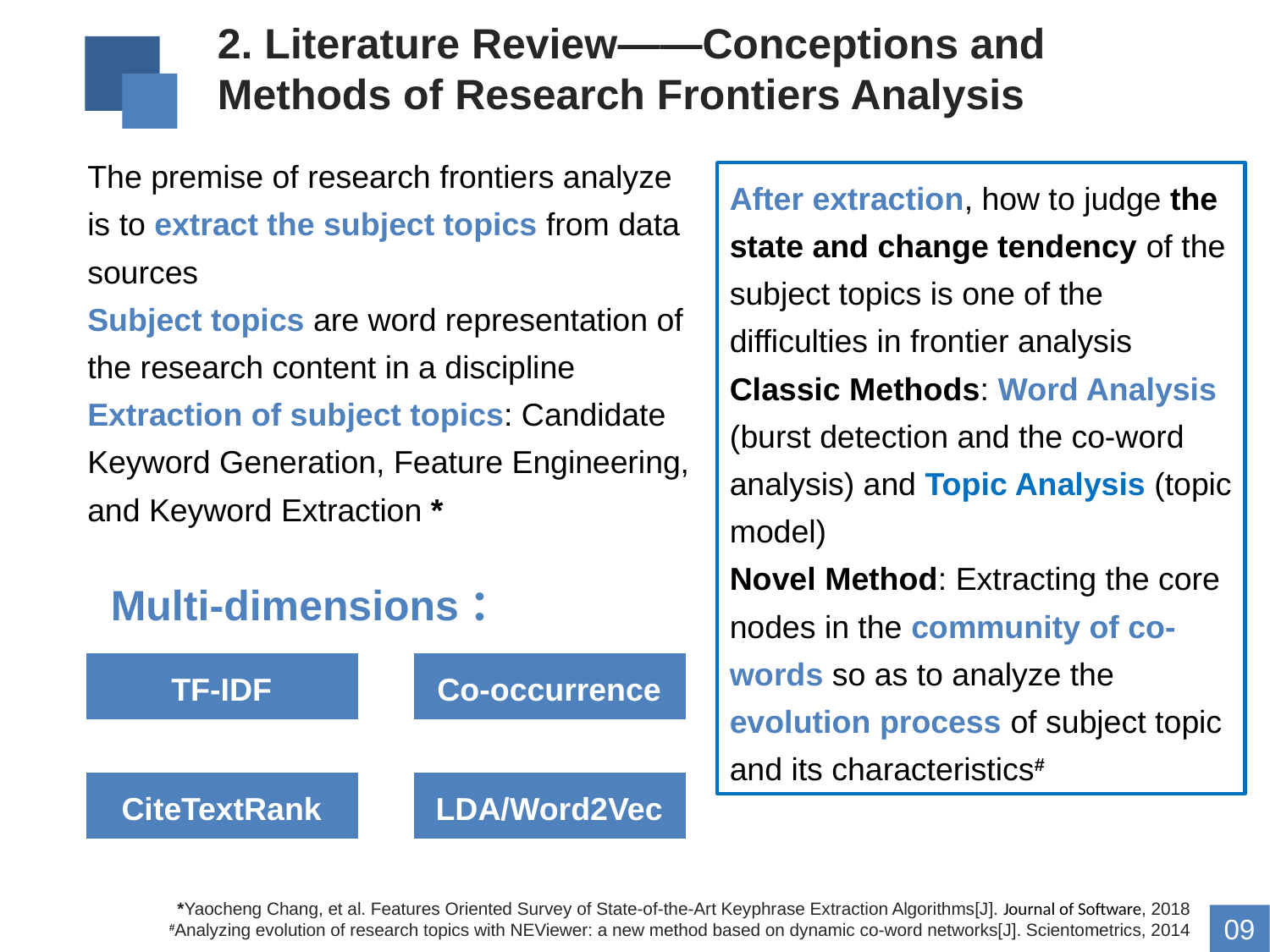

2. Literature Review——Conceptions and Methods of Research Frontiers Analysis

The premise of research frontiers analyze is to extract the subject topics from data sources
Subject topics are word representation of the research content in a discipline
Extraction of subject topics: Candidate Keyword Generation, Feature Engineering, and Keyword Extraction *
After extraction, how to judge the state and change tendency of the subject topics is one of the difficulties in frontier analysis
Classic Methods: Word Analysis (burst detection and the co-word analysis) and Topic Analysis (topic model)
Novel Method: Extracting the core nodes in the community of co-words so as to analyze the evolution process of subject topic and its characteristics#
Multi-dimensions：

TF-IDF

Co-occurrence

CiteTextRank

LDA/Word2Vec

*Yaocheng Chang, et al. ﻿Features Oriented Survey of State-of-the-Art Keyphrase Extraction Algorithms[J]. Journal of Software, 2018
#Analyzing evolution of research topics with NEViewer: a new method based on dynamic co-word networks[J]. Scientometrics, 2014
09